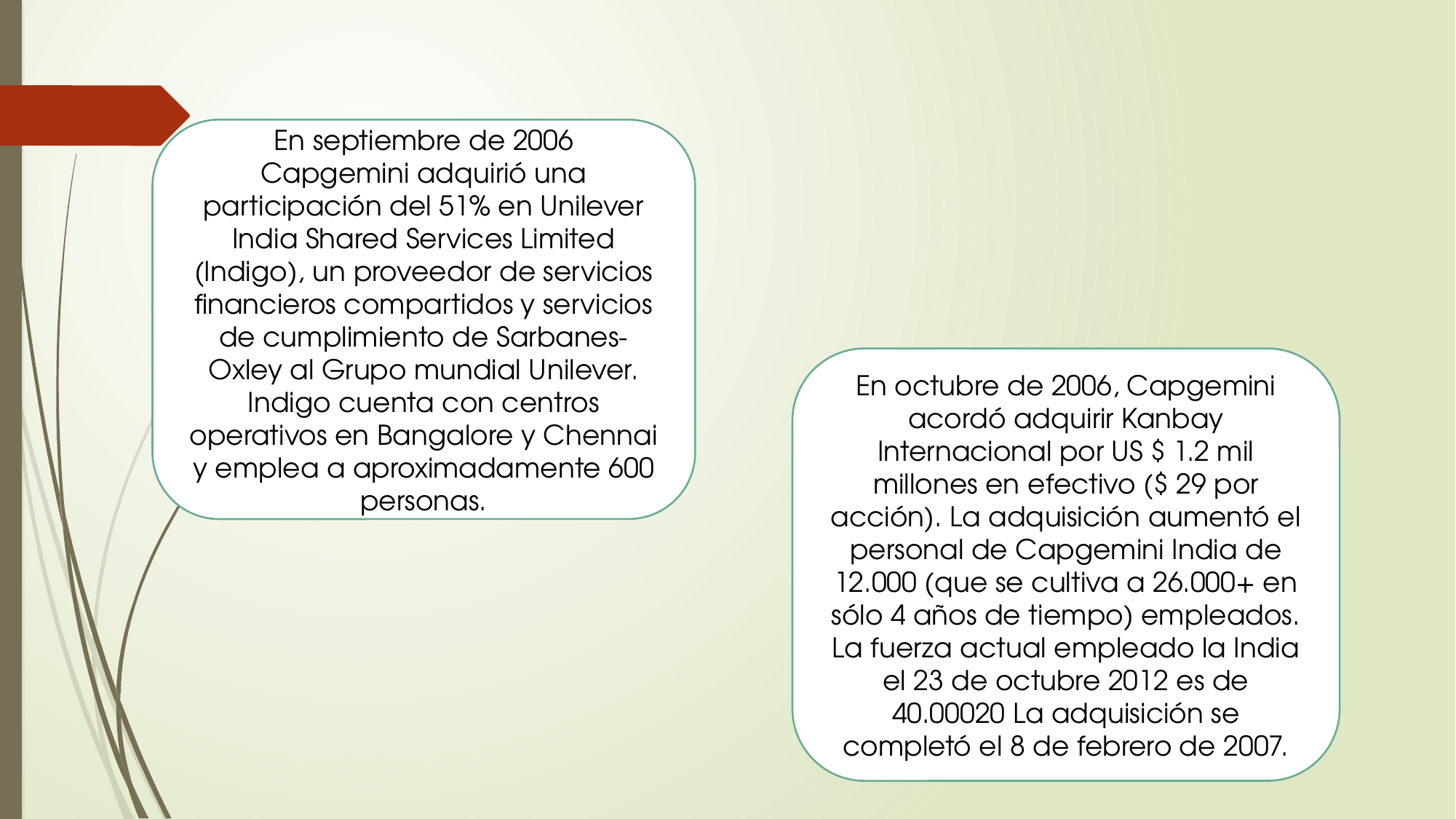

En septiembre de 2006
Capgemini adquirió una participación del 51% en Unilever India Shared Services Limited (Indigo), un proveedor de servicios financieros compartidos y servicios de cumplimiento de Sarbanes-Oxley al Grupo mundial Unilever. Indigo cuenta con centros operativos en Bangalore y Chennai y emplea a aproximadamente 600 personas.
En octubre de 2006, Capgemini acordó adquirir Kanbay Internacional por US $ 1.2 mil millones en efectivo ($ 29 por acción). La adquisición aumentó el personal de Capgemini India de 12.000 (que se cultiva a 26.000+ en sólo 4 años de tiempo) empleados. La fuerza actual empleado la India el 23 de octubre 2012 es de 40.00020​ La adquisición se completó el 8 de febrero de 2007.